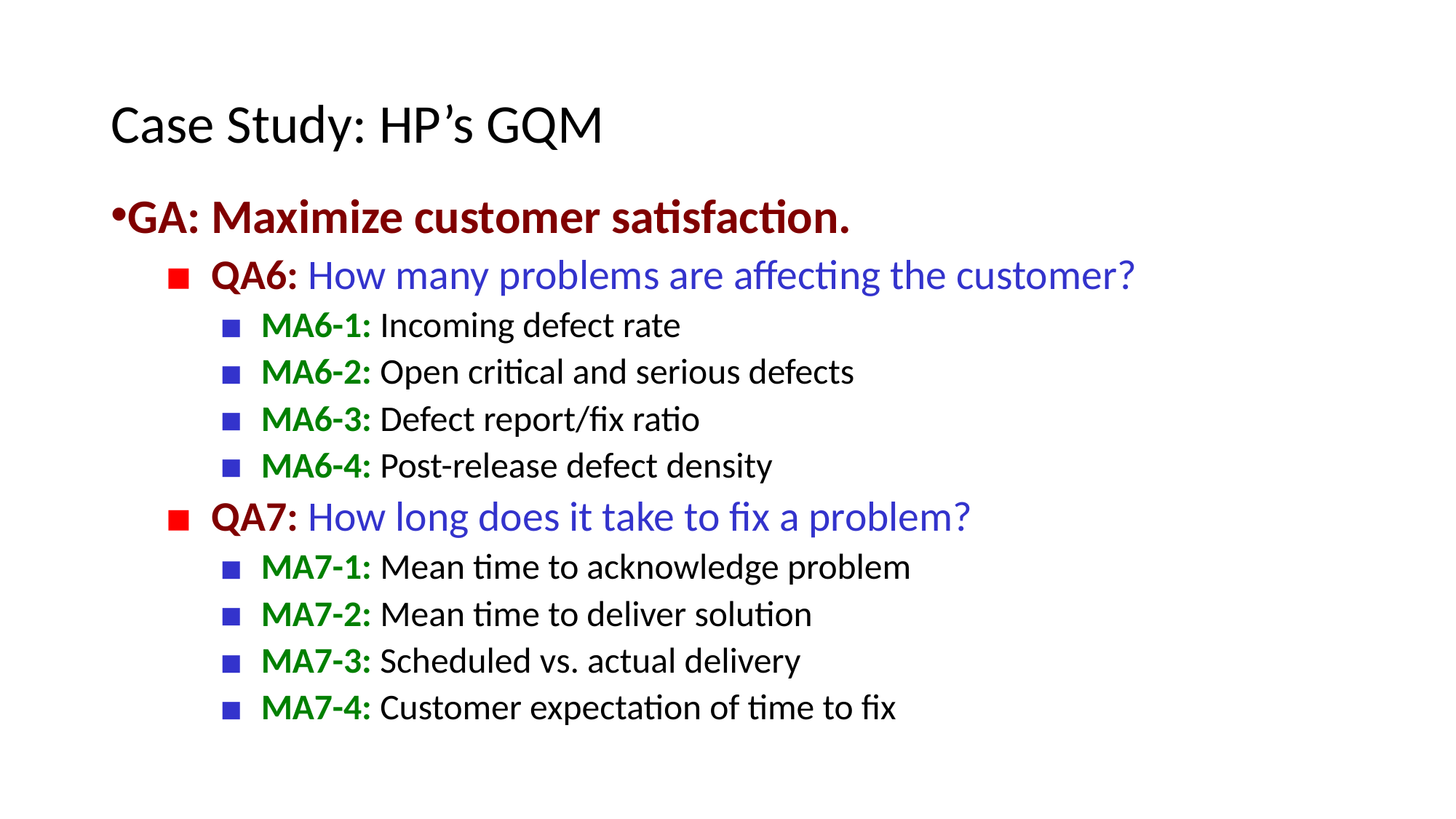

# Case Study: HP’s GQM
GA: Maximize customer satisfaction.
QA6: How many problems are affecting the customer?
MA6-1: Incoming defect rate
MA6-2: Open critical and serious defects
MA6-3: Defect report/fix ratio
MA6-4: Post-release defect density
QA7: How long does it take to fix a problem?
MA7-1: Mean time to acknowledge problem
MA7-2: Mean time to deliver solution
MA7-3: Scheduled vs. actual delivery
MA7-4: Customer expectation of time to fix